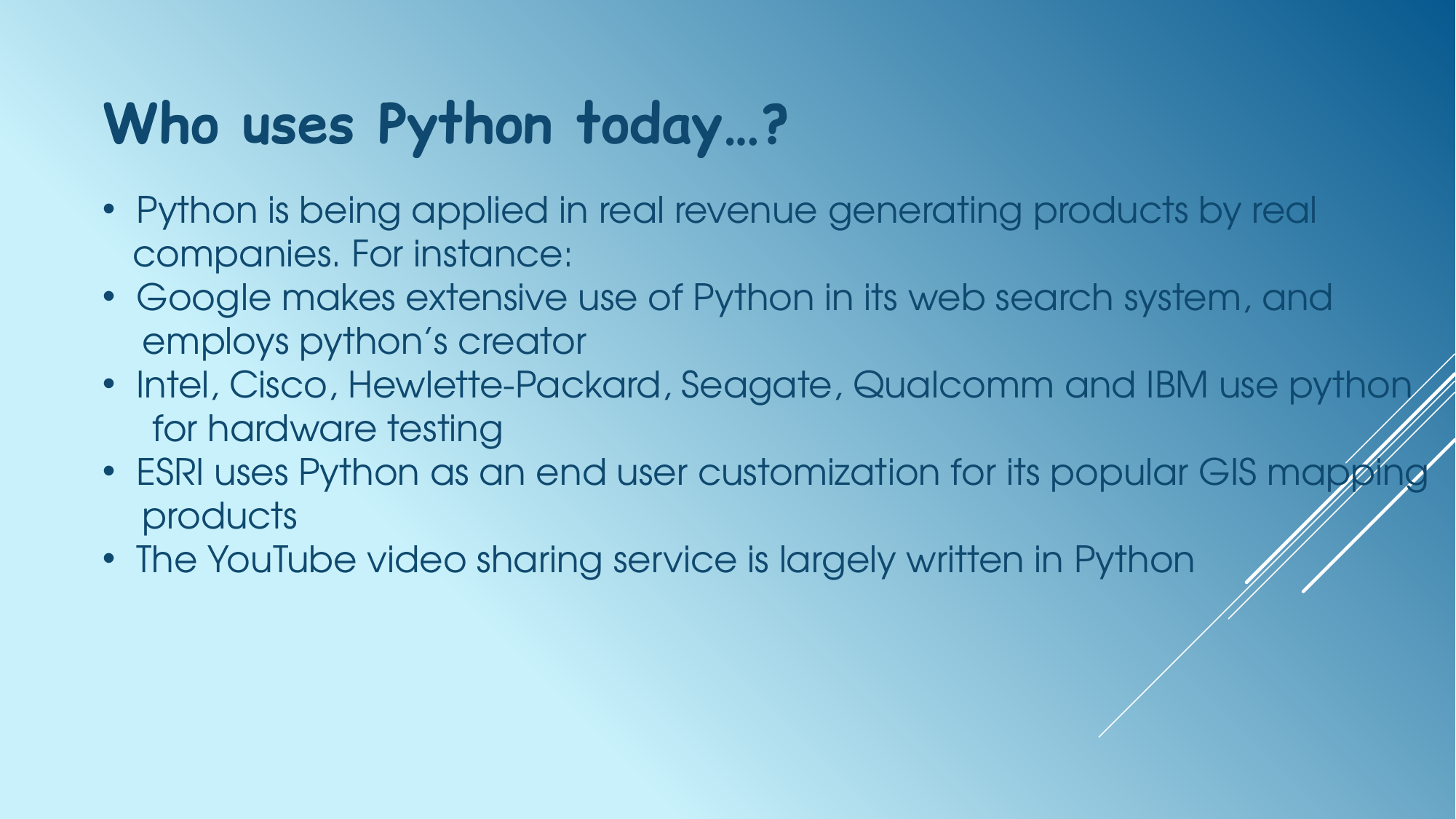

Who uses Python today…?

Python is being applied in real revenue generating products by real
   companies. For instance:
Google makes extensive use of Python in its web search system, and
    employs python’s creator
Intel, Cisco, Hewlette-Packard, Seagate, Qualcomm and IBM use python
     for hardware testing
ESRI uses Python as an end user customization for its popular GIS mapping
    products
The YouTube video sharing service is largely written in Python